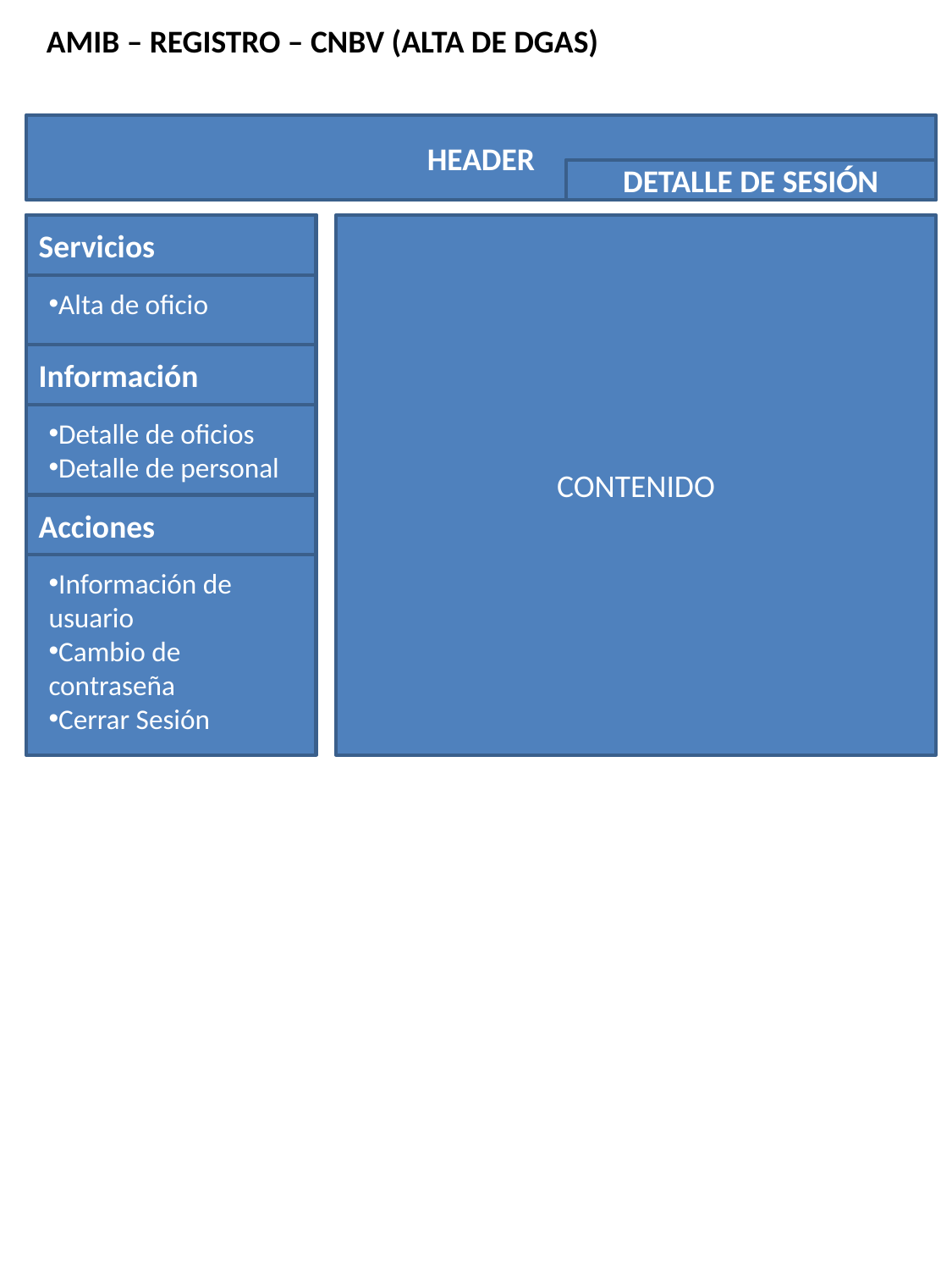

AMIB – REGISTRO – CNBV (ALTA DE DGAS)
HEADER
DETALLE DE SESIÓN

Servicios
CONTENIDO
Alta de oficio

Información
Detalle de oficios
Detalle de personal

Acciones
Información de usuario
Cambio de contraseña
Cerrar Sesión